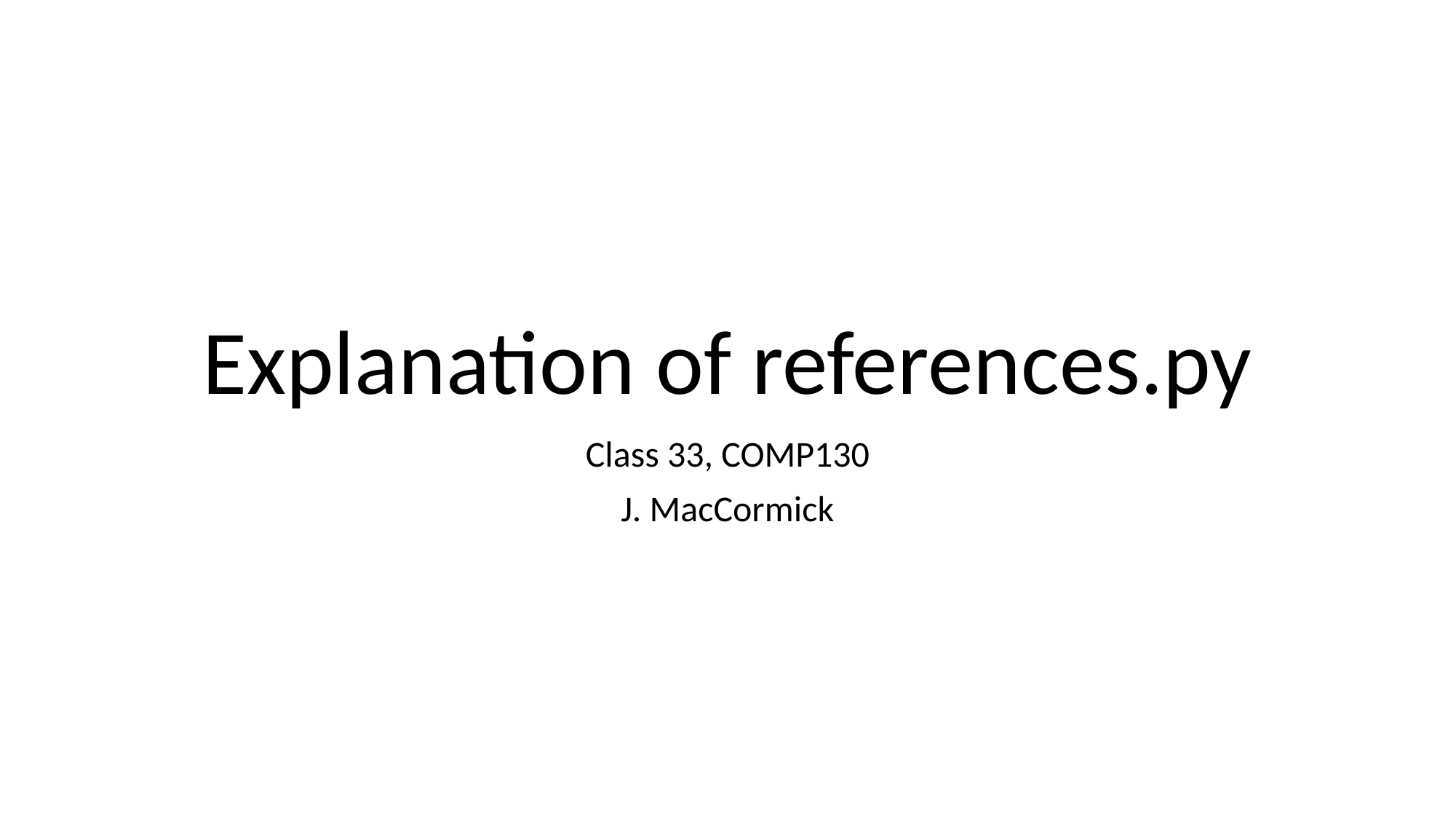

# Explanation of references.py
Class 33, COMP130
J. MacCormick